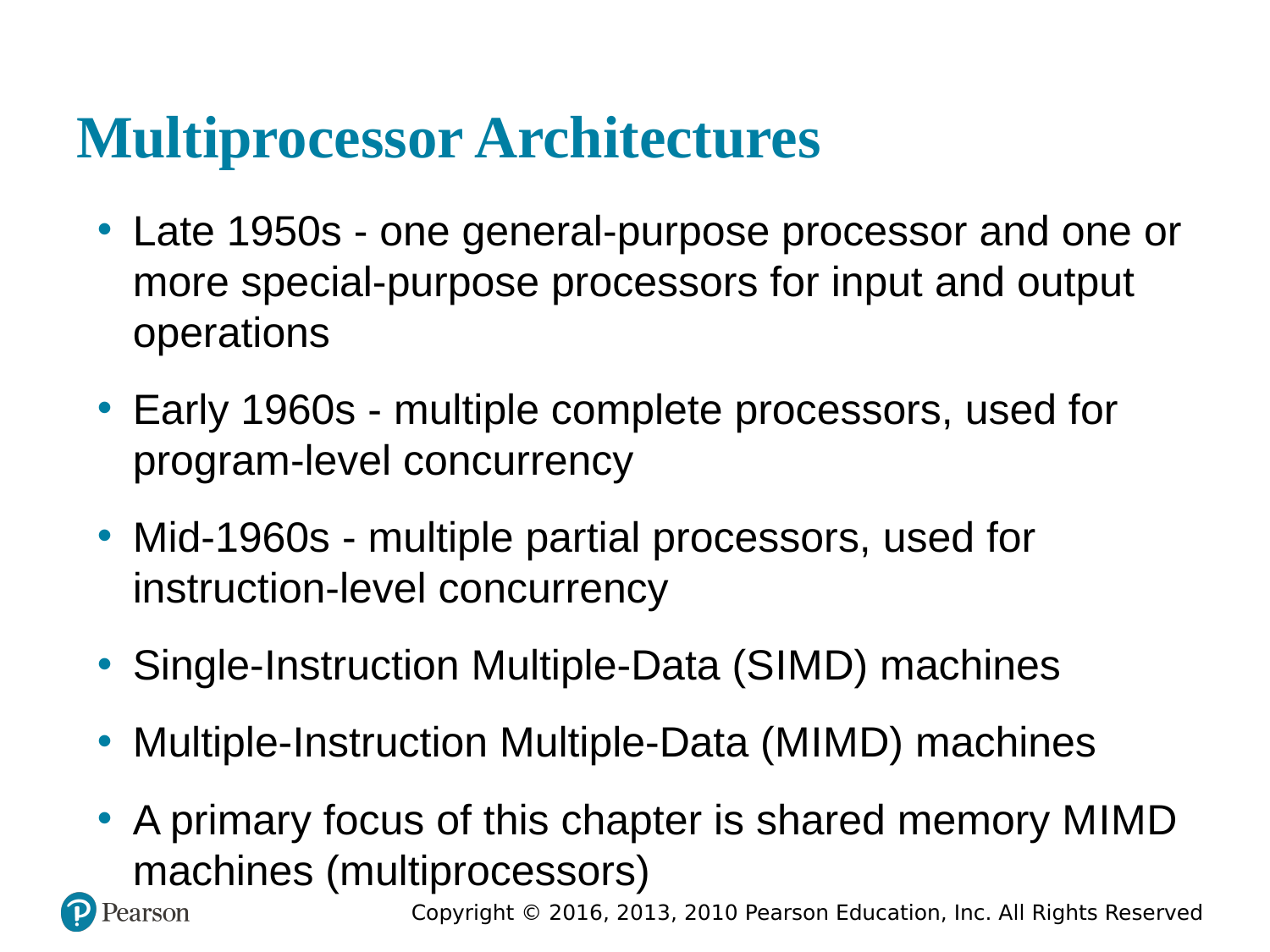

# Multiprocessor Architectures
Late 1950s - one general-purpose processor and one or more special-purpose processors for input and output operations
Early 1960s - multiple complete processors, used for program-level concurrency
Mid-1960s - multiple partial processors, used for instruction-level concurrency
Single-Instruction Multiple-Data (S I M D) machines
Multiple-Instruction Multiple-Data (M I M D) machines
A primary focus of this chapter is shared memory M I M D machines (multiprocessors)